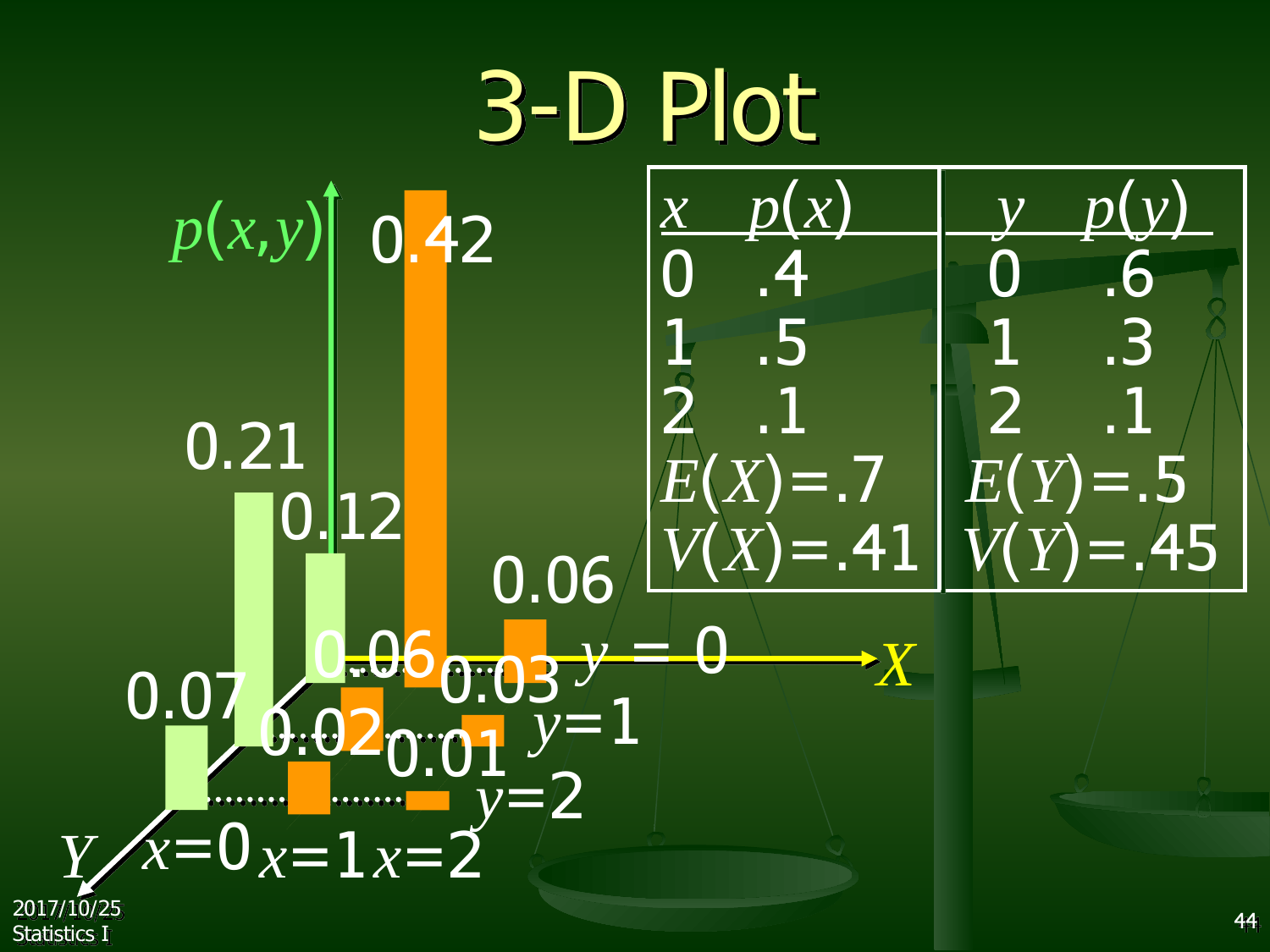

# 3-D Plot
x   p(x)       y   p(y)
0   .4         0    .6
1   .5         1    .3
2   .1         2    .1
E(X)=.7    E(Y)=.5
V(X)=.41  V(Y)=.45

p(x,y)

0.42
0.06
0.02

0.21
0.12

0.07

0.06

0.03

0.01

y = 0
X

y=1

y=2
x=0

Y
x=1
x=2
2017/10/25
Statistics I
44